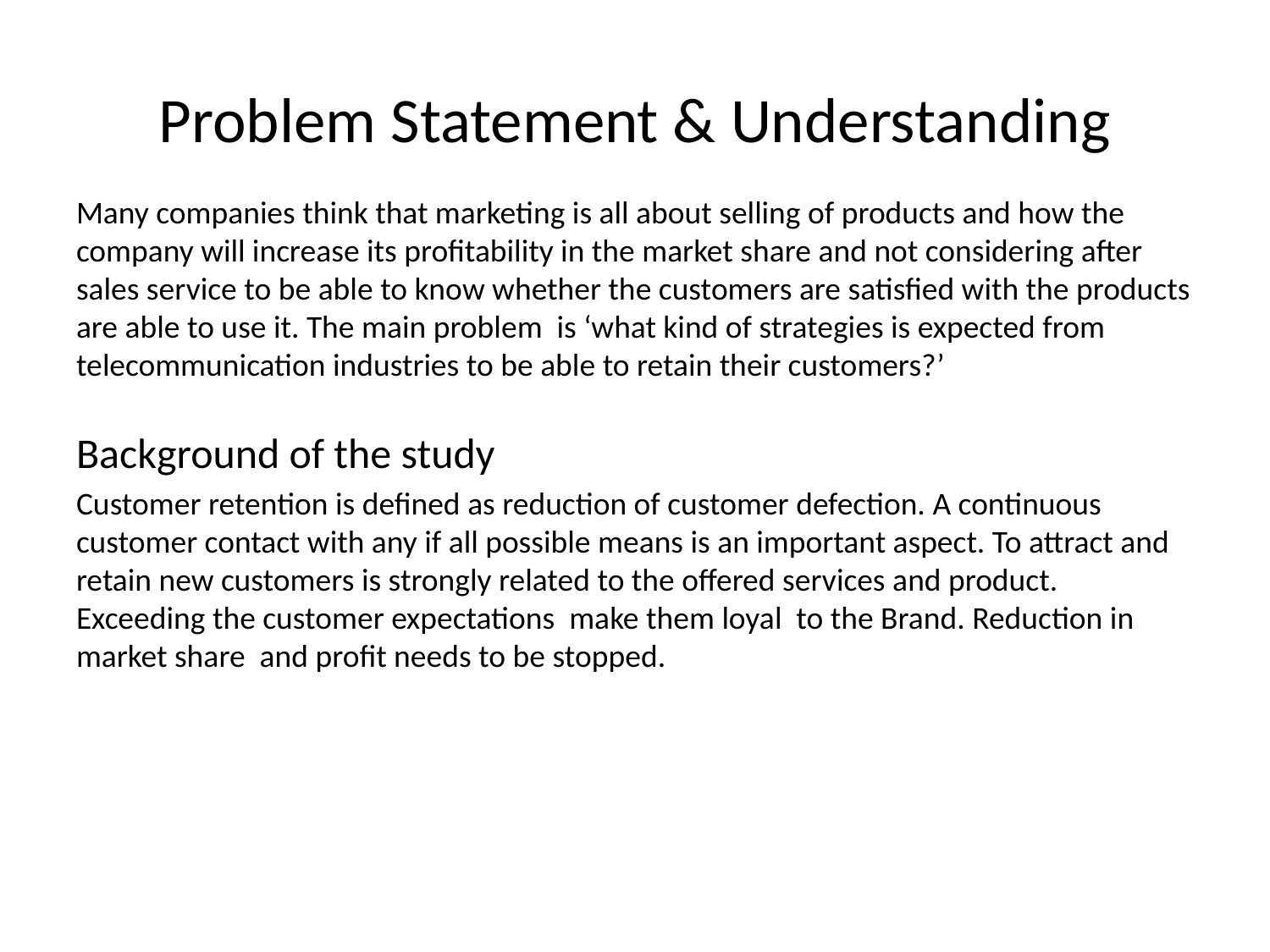

# Problem Statement & Understanding
Many companies think that marketing is all about selling of products and how the company will increase its profitability in the market share and not considering after sales service to be able to know whether the customers are satisfied with the products are able to use it. The main problem  is ‘what kind of strategies is expected from telecommunication industries to be able to retain their customers?’

Background of the study
Customer retention is defined as reduction of customer defection. A continuous customer contact with any if all possible means is an important aspect. To attract and retain new customers is strongly related to the offered services and product. Exceeding the customer expectations  make them loyal  to the Brand. Reduction in market share  and profit needs to be stopped.